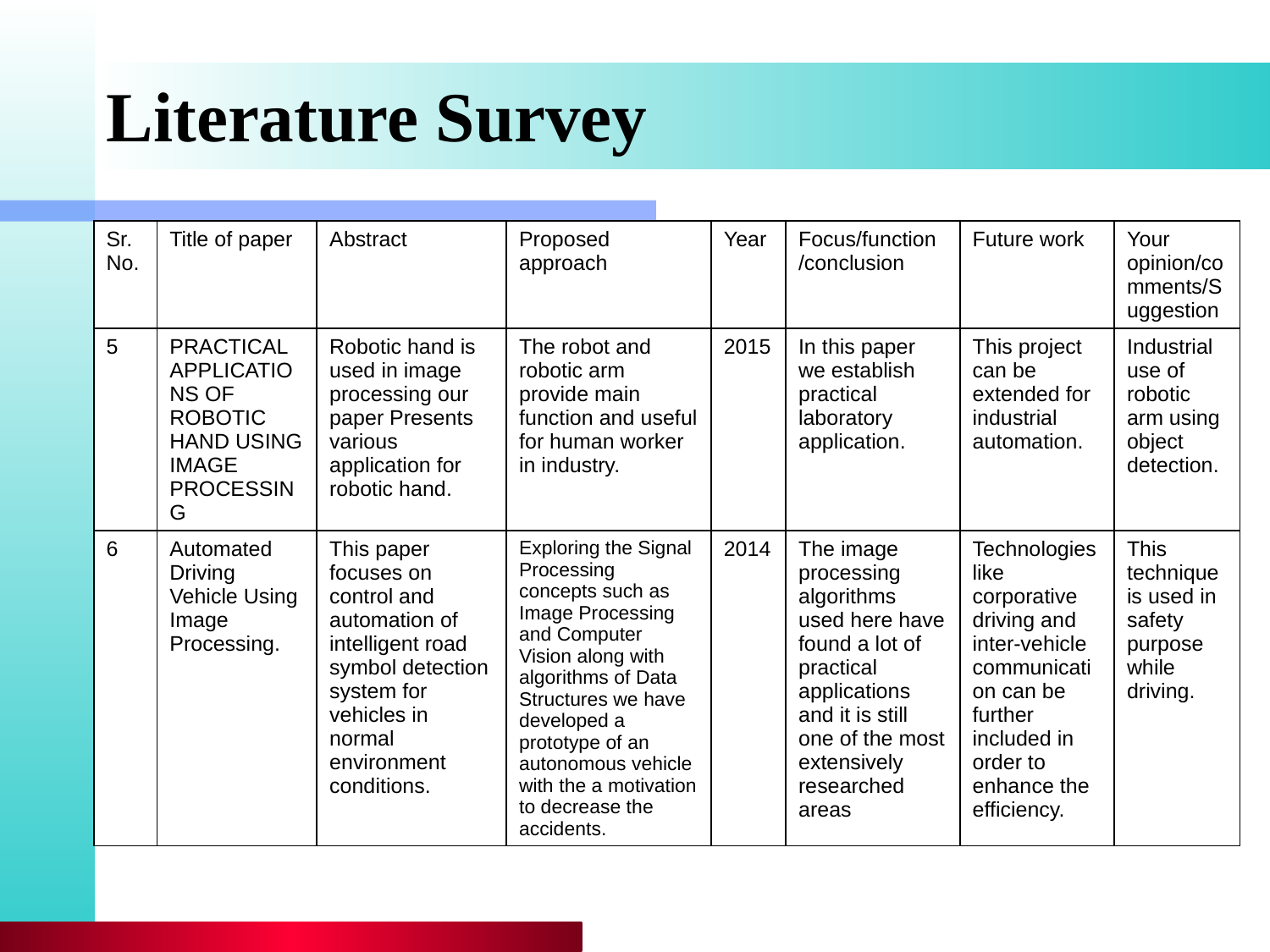

# Literature Survey
| Sr.No. | Title of paper | Abstract | Proposed approach | Year | Focus/function /conclusion | Future work | Your opinion/comments/Suggestion |
| --- | --- | --- | --- | --- | --- | --- | --- |
| 5 | PRACTICAL APPLICATIONS OF ROBOTIC HAND USING IMAGE PROCESSING | Robotic hand is used in image processing our paper Presents various application for robotic hand. | The robot and robotic arm provide main function and useful for human worker in industry. | 2015 | In this paper we establish practical laboratory application. | This project can be extended for industrial automation. | Industrial use of robotic arm using object detection. |
| 6 | Automated Driving Vehicle Using Image Processing. | This paper focuses on control and automation of intelligent road symbol detection system for vehicles in normal environment conditions. | Exploring the Signal Processing concepts such as Image Processing and Computer Vision along with algorithms of Data Structures we have developed a prototype of an autonomous vehicle with the a motivation to decrease the accidents. | 2014 | The image processing algorithms used here have found a lot of practical applications and it is still one of the most extensively researched areas | Technologies like corporative driving and inter-vehicle communication can be further included in order to enhance the efficiency. | This technique is used in safety purpose while driving. |